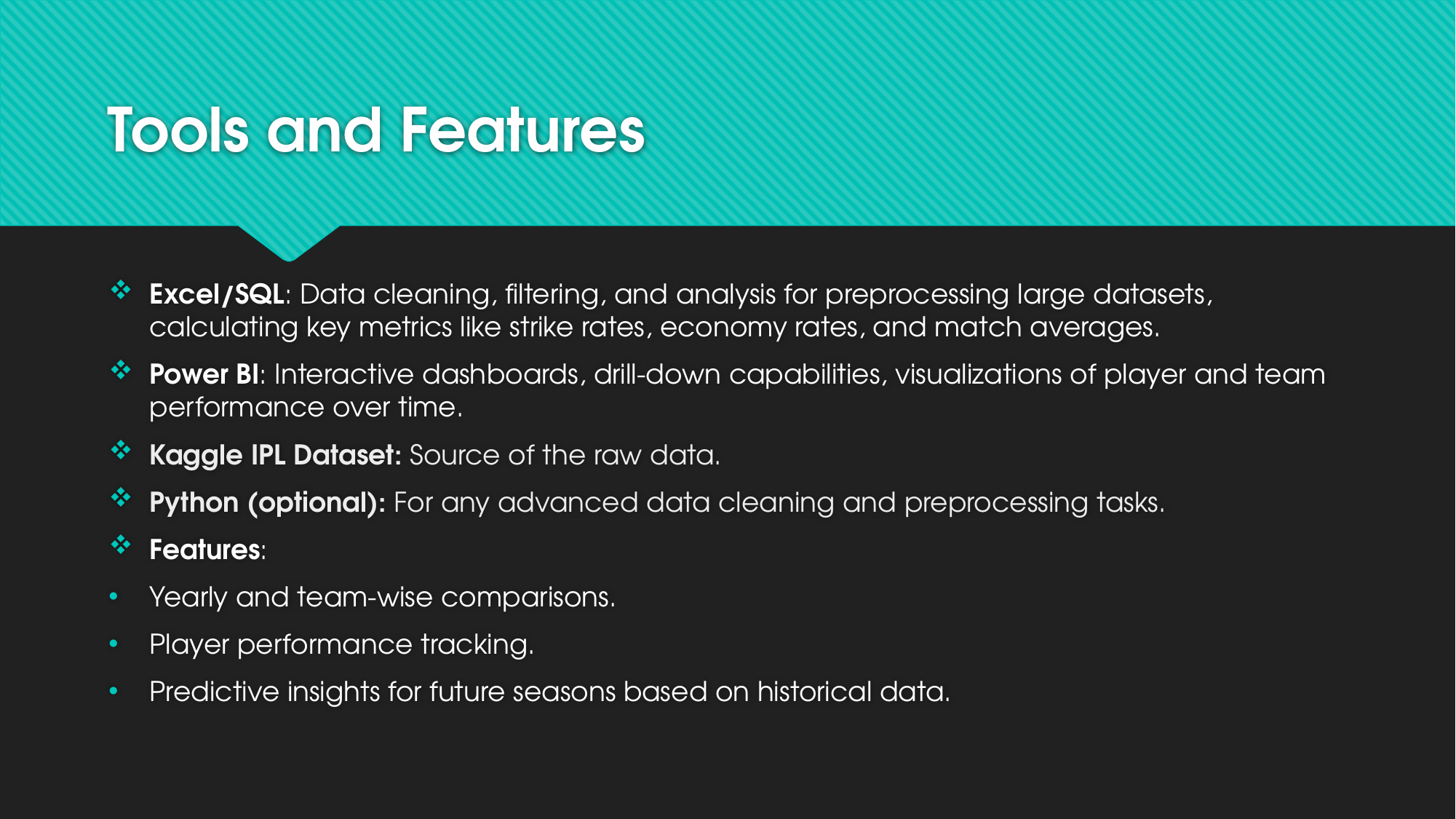

# Tools and Features
Excel/SQL: Data cleaning, filtering, and analysis for preprocessing large datasets, calculating key metrics like strike rates, economy rates, and match averages.
Power BI: Interactive dashboards, drill-down capabilities, visualizations of player and team performance over time.
Kaggle IPL Dataset: Source of the raw data.
Python (optional): For any advanced data cleaning and preprocessing tasks.
Features:
Yearly and team-wise comparisons.
Player performance tracking.
Predictive insights for future seasons based on historical data.